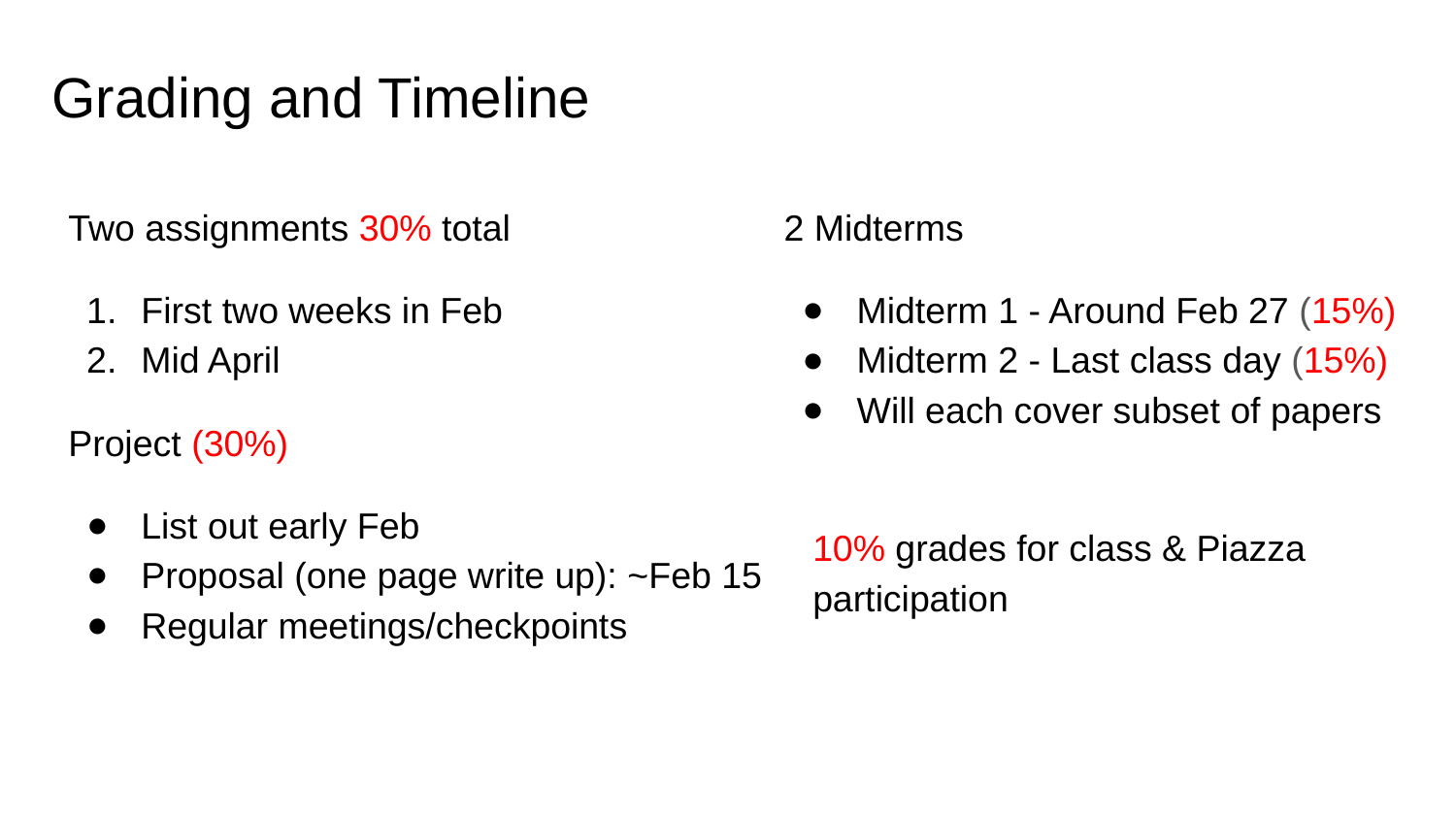

# Grading and Timeline
Two assignments 30% total
First two weeks in Feb
Mid April
Project (30%)
List out early Feb
Proposal (one page write up): ~Feb 15
Regular meetings/checkpoints

2 Midterms
Midterm 1 - Around Feb 27 (15%)
Midterm 2 - Last class day (15%)
Will each cover subset of papers

10% grades for class & Piazza participation